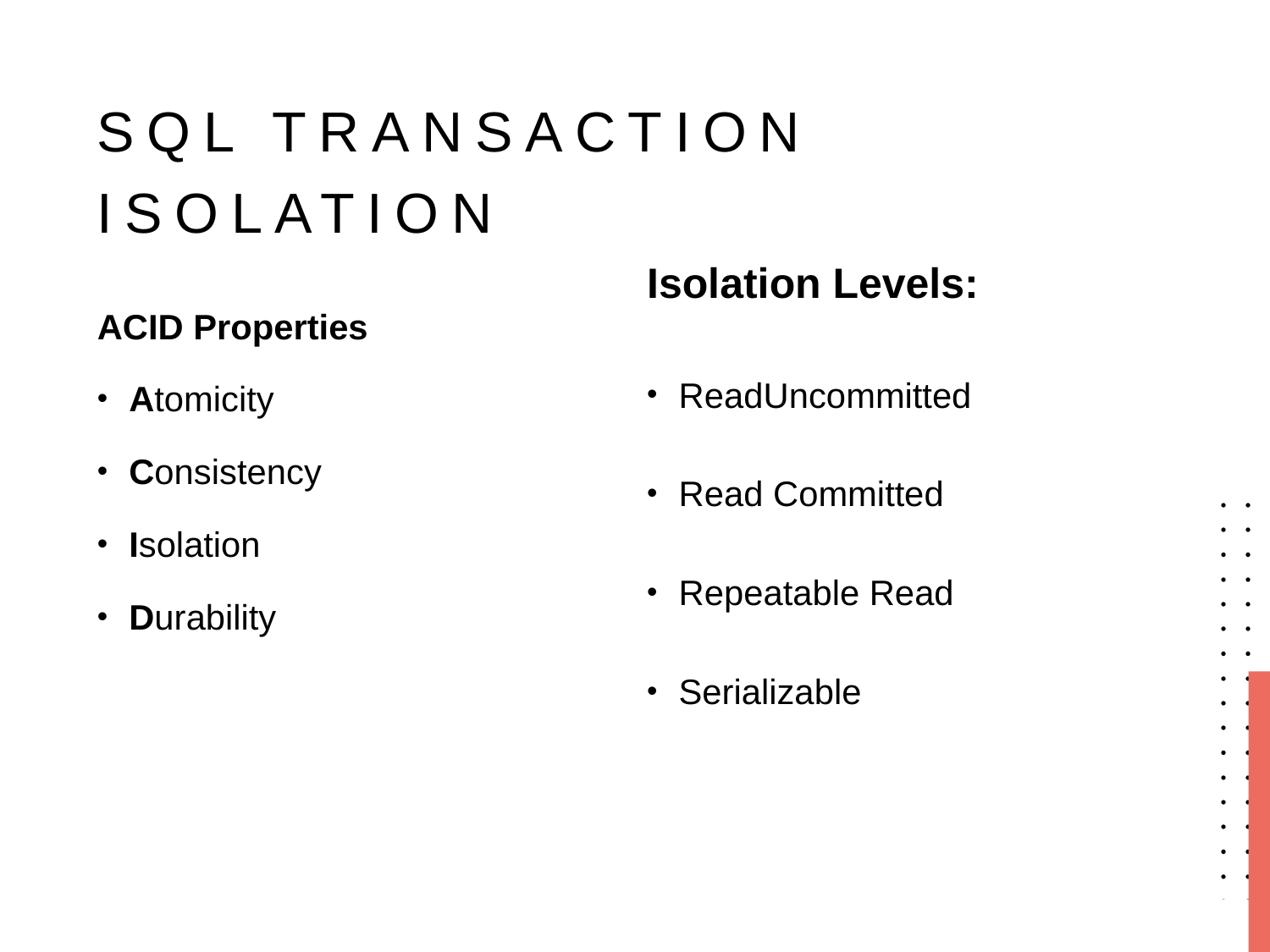

# SQL Transaction Isolation
Isolation Levels:

ReadUncommitted

Read Committed

Repeatable Read

Serializable

ACID Properties
Atomicity
Consistency
Isolation
Durability